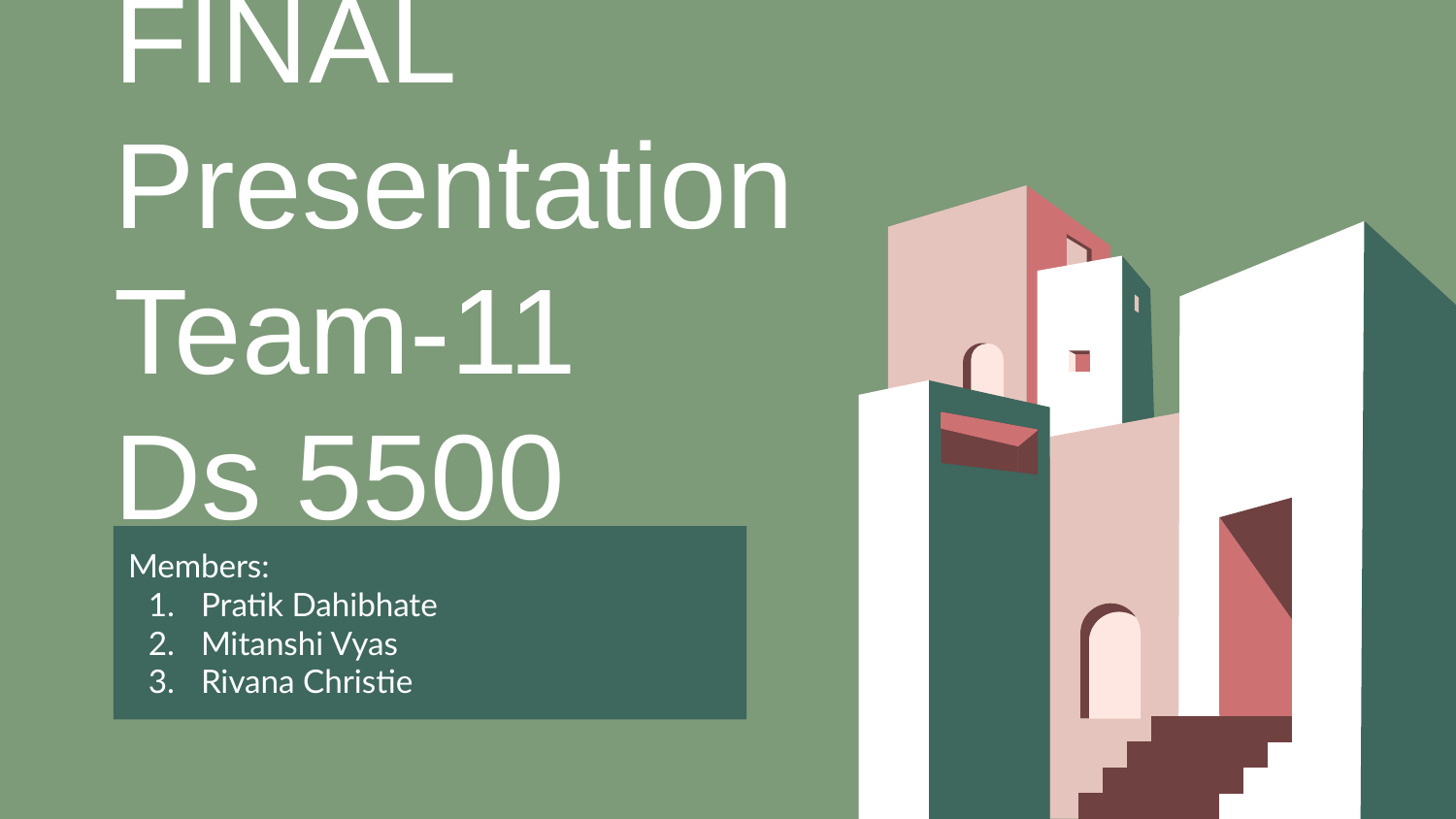

# FINAL Presentation
Team-11
Ds 5500
Members:
Pratik Dahibhate
Mitanshi Vyas
Rivana Christie